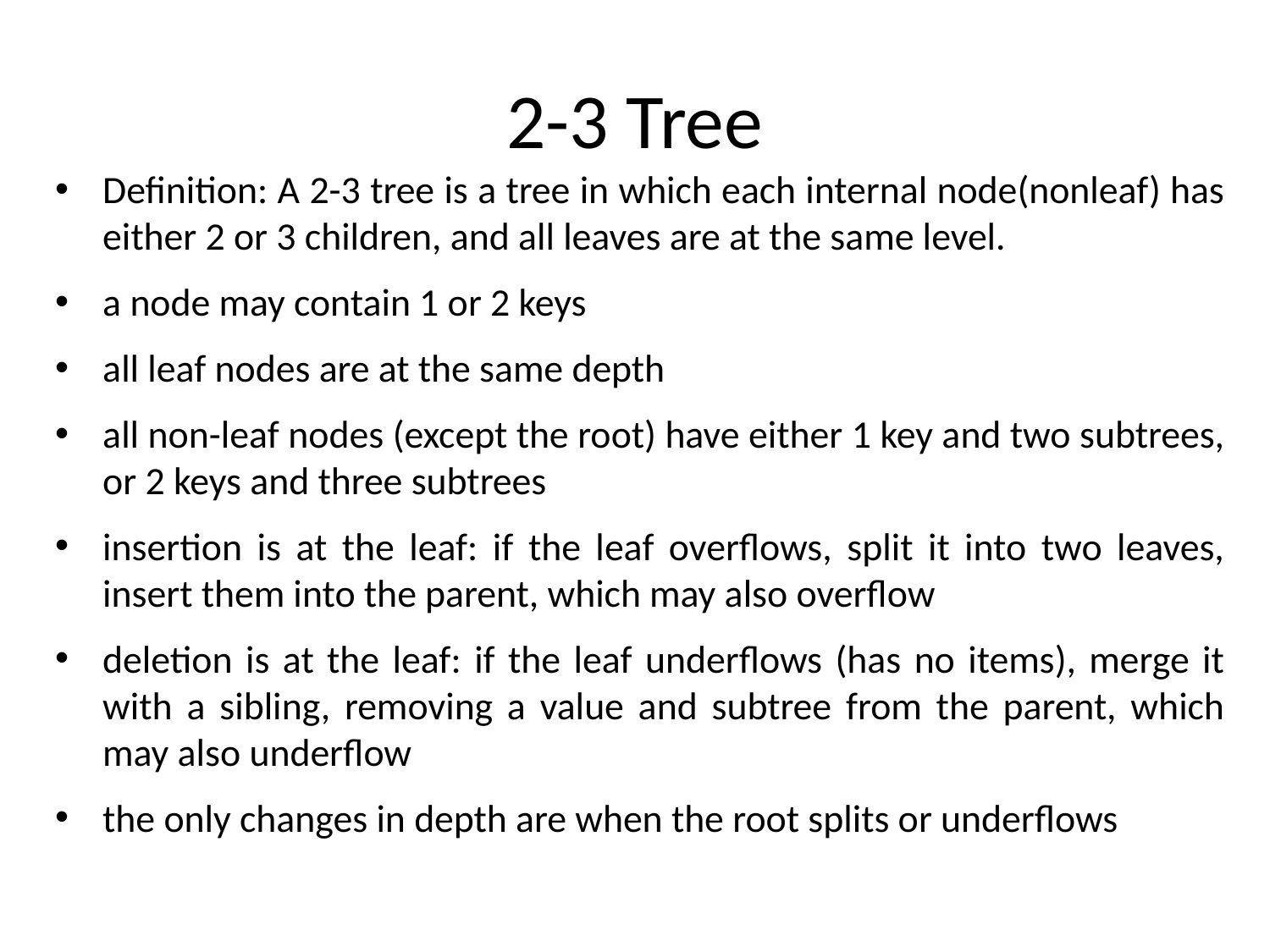

# 2-3 Tree
Definition: A 2-3 tree is a tree in which each internal node(nonleaf) has either 2 or 3 children, and all leaves are at the same level.
a node may contain 1 or 2 keys
all leaf nodes are at the same depth
all non-leaf nodes (except the root) have either 1 key and two subtrees, or 2 keys and three subtrees
insertion is at the leaf: if the leaf overflows, split it into two leaves, insert them into the parent, which may also overflow
deletion is at the leaf: if the leaf underflows (has no items), merge it with a sibling, removing a value and subtree from the parent, which may also underflow
the only changes in depth are when the root splits or underflows